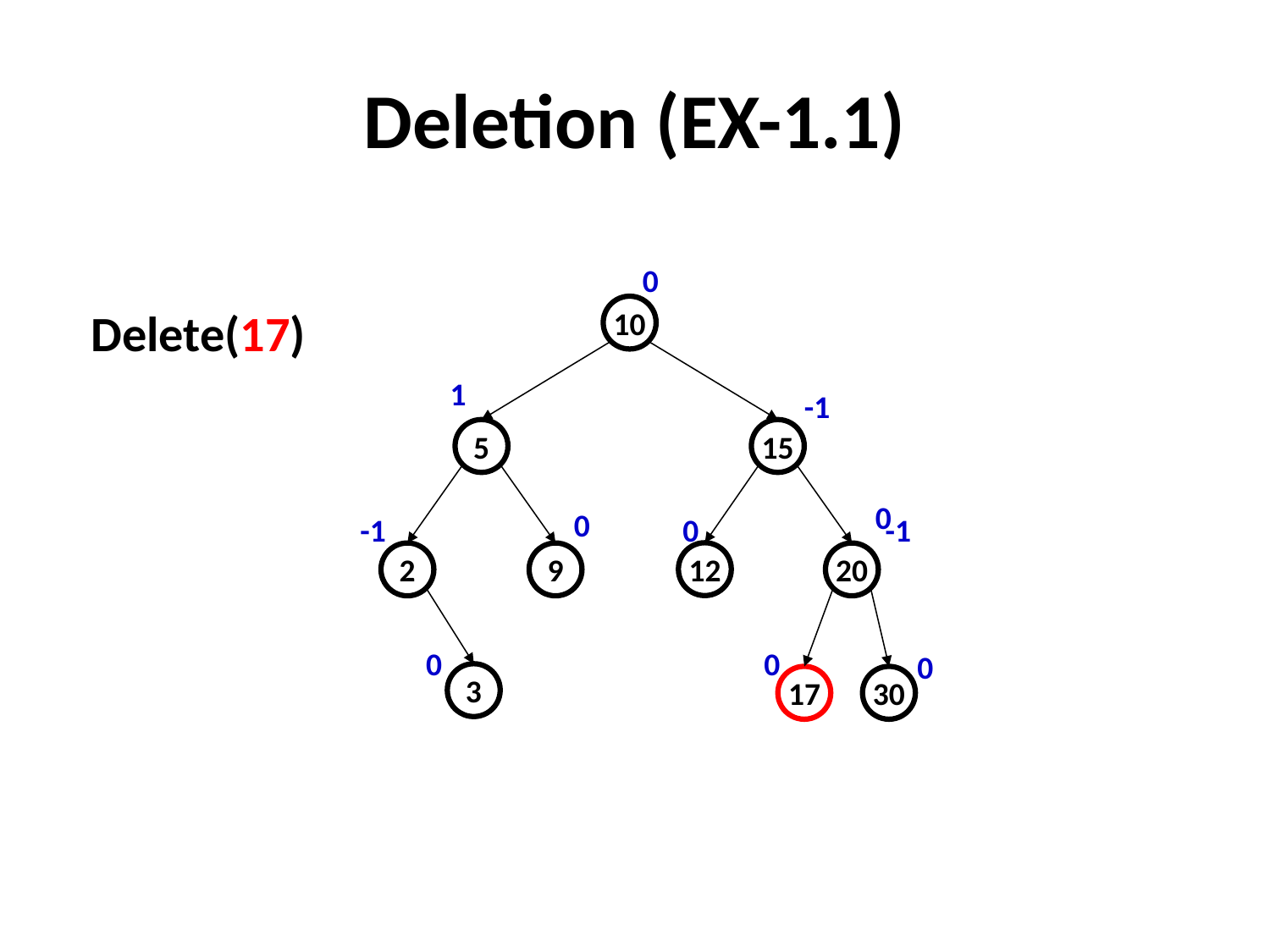

# Deletion (EX-1.1)
0
Delete(17)
10
1
-1
5
15
0
0
-1
0
-1
12
2
9
20
0
0
0
3
17
30